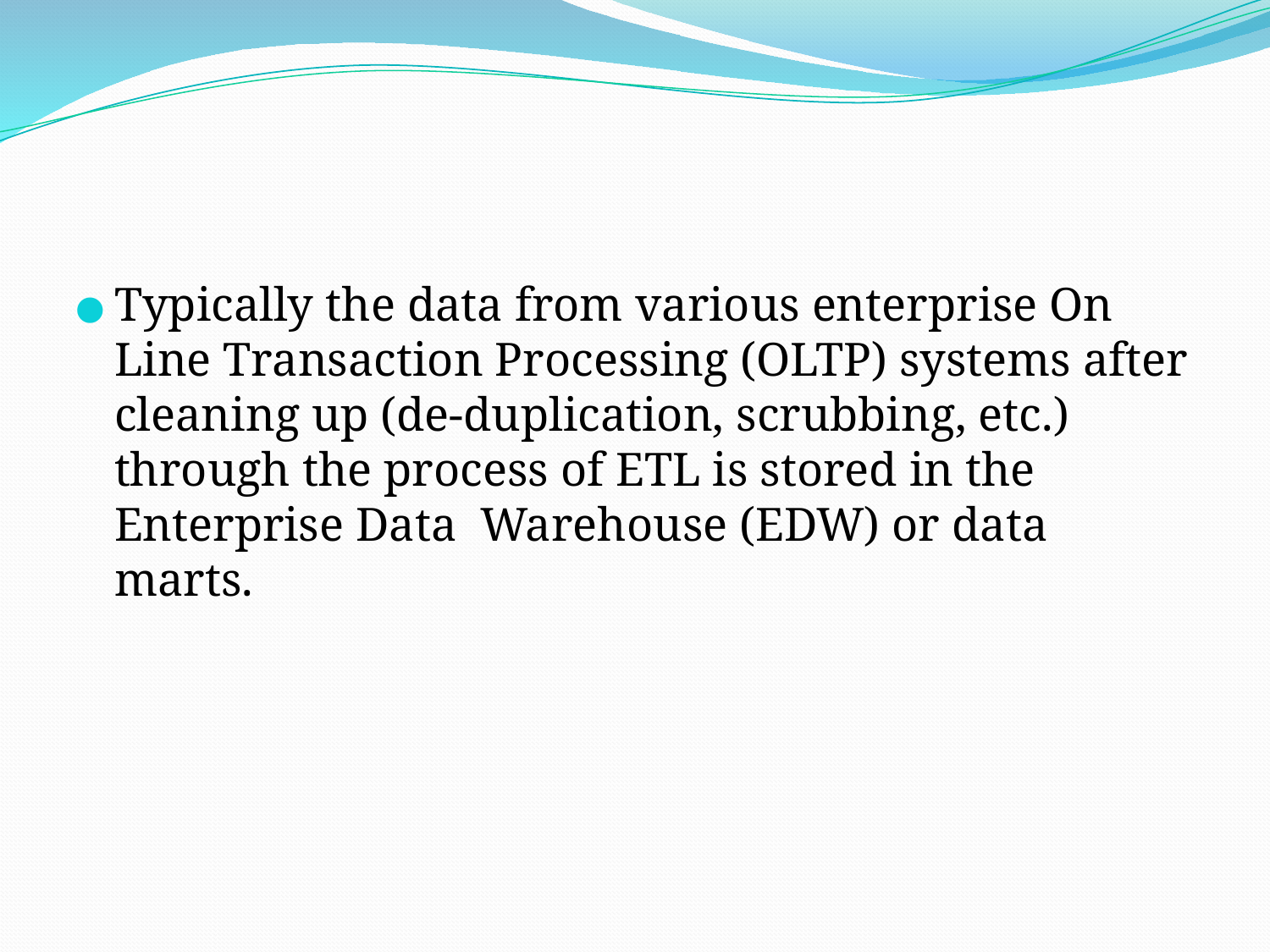

#
Typically the data from various enterprise On Line Transaction Processing (OLTP) systems after cleaning up (de-duplication, scrubbing, etc.) through the process of ETL is stored in the Enterprise Data  Warehouse (EDW) or data marts.